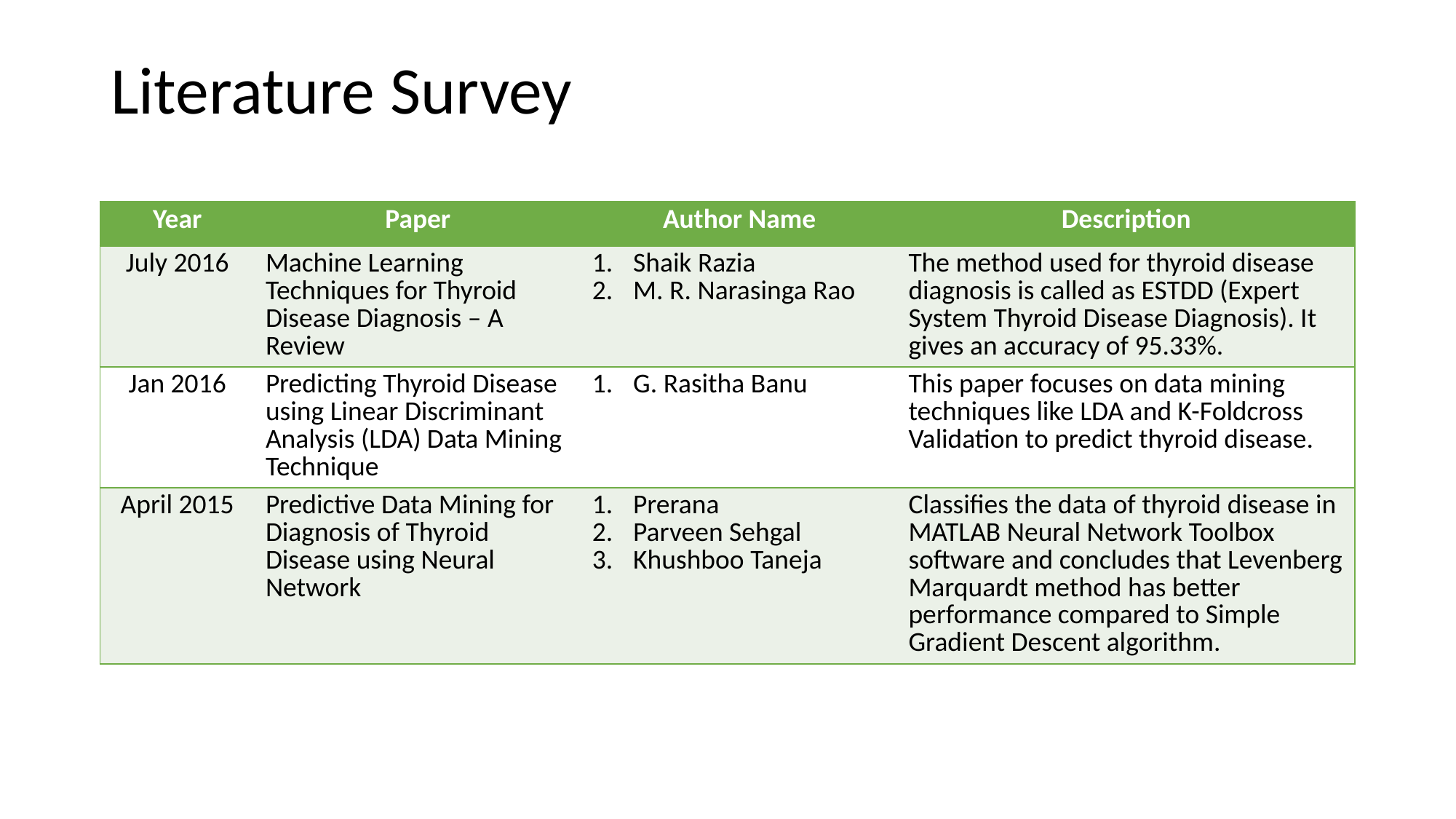

# Literature Survey
| Year | Paper | Author Name | Description |
| --- | --- | --- | --- |
| July 2016 | Machine Learning Techniques for Thyroid Disease Diagnosis – A Review | Shaik Razia M. R. Narasinga Rao | The method used for thyroid disease diagnosis is called as ESTDD (Expert System Thyroid Disease Diagnosis). It gives an accuracy of 95.33%. |
| Jan 2016 | Predicting Thyroid Disease using Linear Discriminant Analysis (LDA) Data Mining Technique | G. Rasitha Banu | This paper focuses on data mining techniques like LDA and K-Foldcross Validation to predict thyroid disease. |
| April 2015 | Predictive Data Mining for Diagnosis of Thyroid Disease using Neural Network | Prerana Parveen Sehgal Khushboo Taneja | Classifies the data of thyroid disease in MATLAB Neural Network Toolbox software and concludes that Levenberg Marquardt method has better performance compared to Simple Gradient Descent algorithm. |